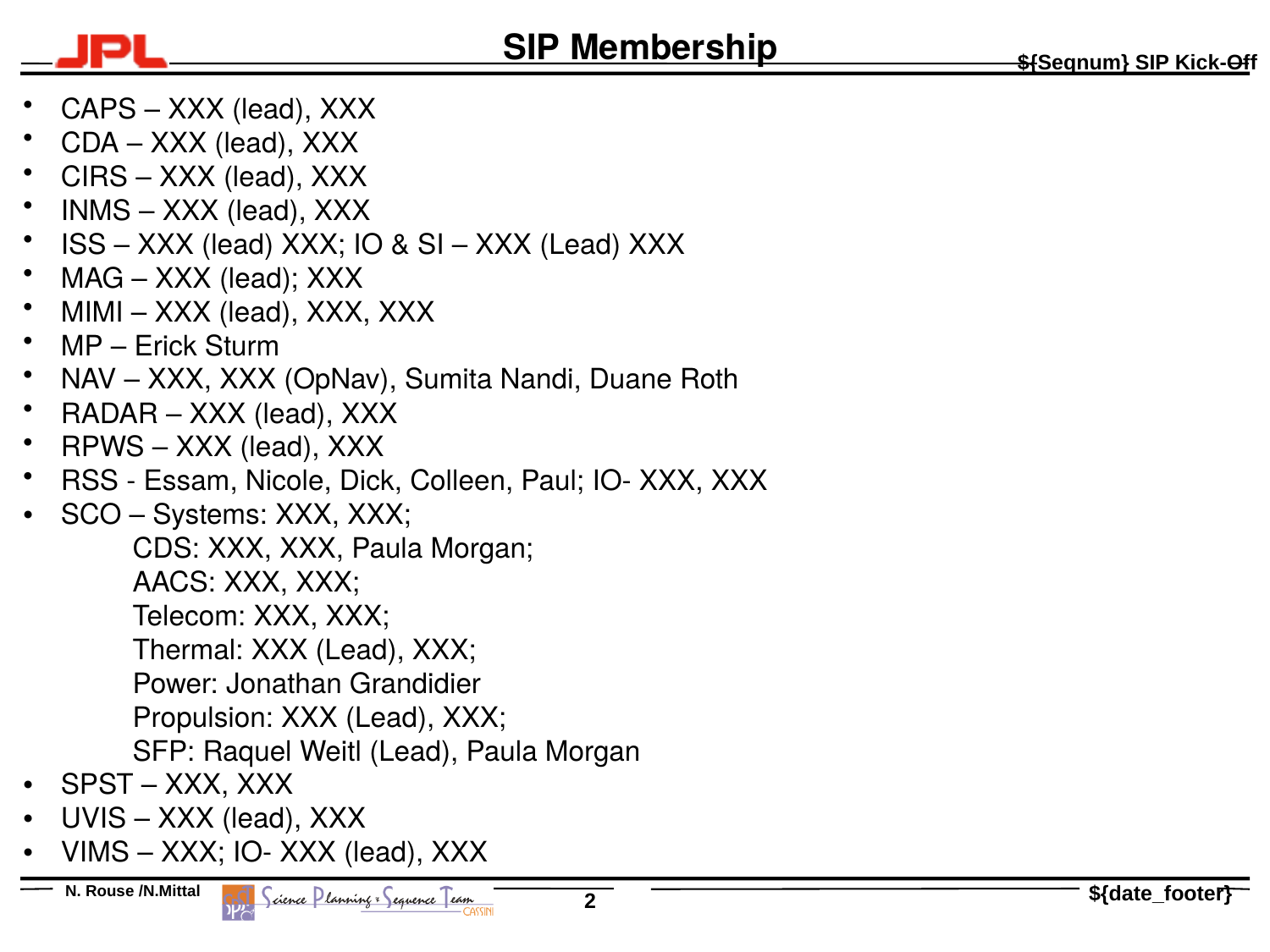

SIP Membership
 CAPS – XXX (lead), XXX
 CDA – XXX (lead), XXX
 CIRS – XXX (lead), XXX
 INMS – XXX (lead), XXX
 ISS – XXX (lead) XXX; IO & SI – XXX (Lead) XXX
 MAG – XXX (lead); XXX
 MIMI – XXX (lead), XXX, XXX
 MP – Erick Sturm
 NAV – XXX, XXX (OpNav), Sumita Nandi, Duane Roth
 RADAR – XXX (lead), XXX
 RPWS – XXX (lead), XXX
 RSS - Essam, Nicole, Dick, Colleen, Paul; IO- XXX, XXX
 SCO – Systems: XXX, XXX;
              CDS: XXX, XXX, Paula Morgan;
              AACS: XXX, XXX;
              Telecom: XXX, XXX;
              Thermal: XXX (Lead), XXX;
              Power: Jonathan Grandidier
              Propulsion: XXX (Lead), XXX;
              SFP: Raquel Weitl (Lead), Paula Morgan
 SPST – XXX, XXX
 UVIS – XXX (lead), XXX
 VIMS – XXX; IO- XXX (lead), XXX